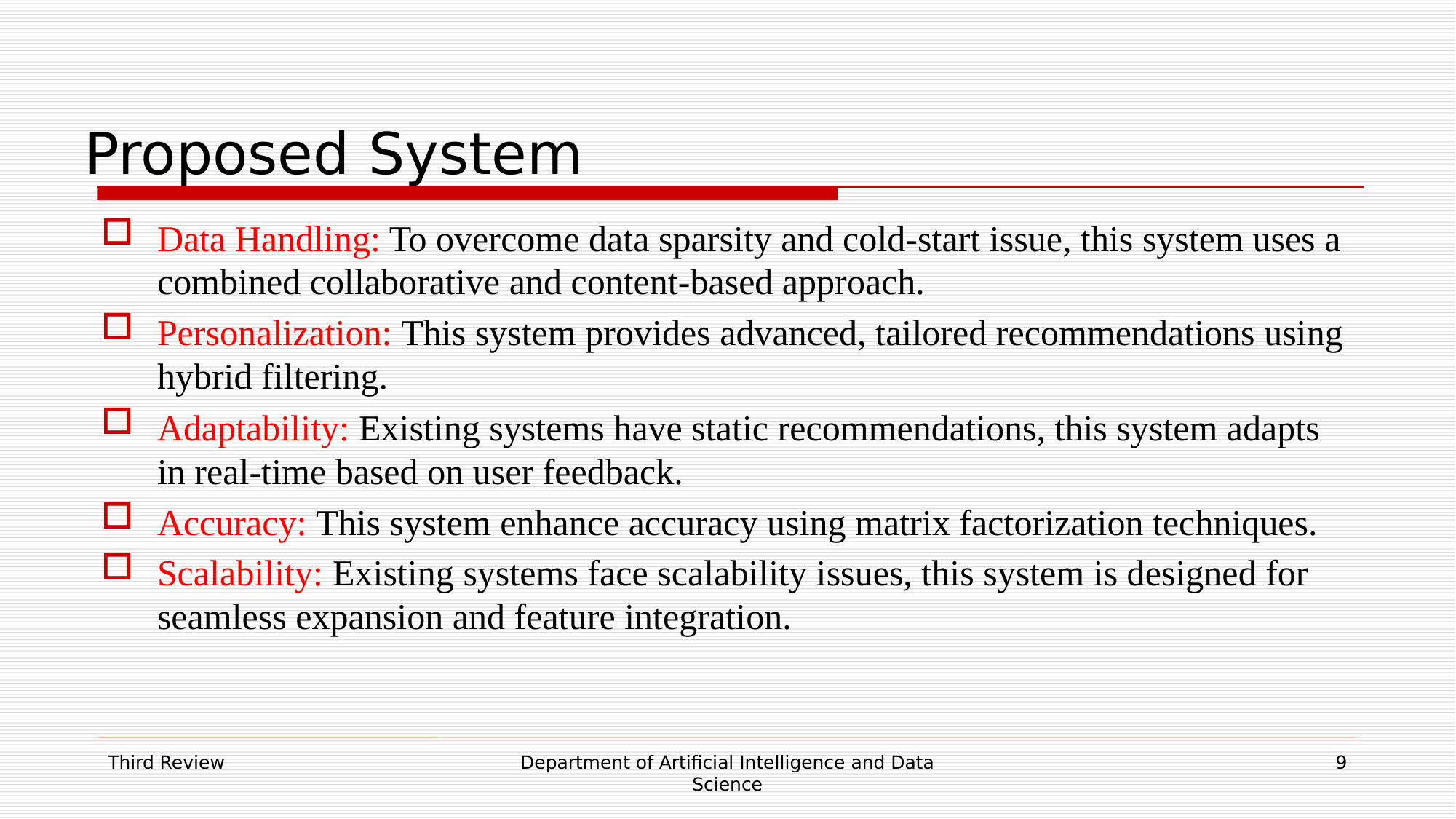

# Proposed System
Data Handling: To overcome data sparsity and cold-start issue, this system uses a combined collaborative and content-based approach.
Personalization: This system provides advanced, tailored recommendations using hybrid filtering.
Adaptability: Existing systems have static recommendations, this system adapts in real-time based on user feedback.
Accuracy: This system enhance accuracy using matrix factorization techniques.
Scalability: Existing systems face scalability issues, this system is designed for seamless expansion and feature integration.
Third Review
Department of Artificial Intelligence and Data Science
9